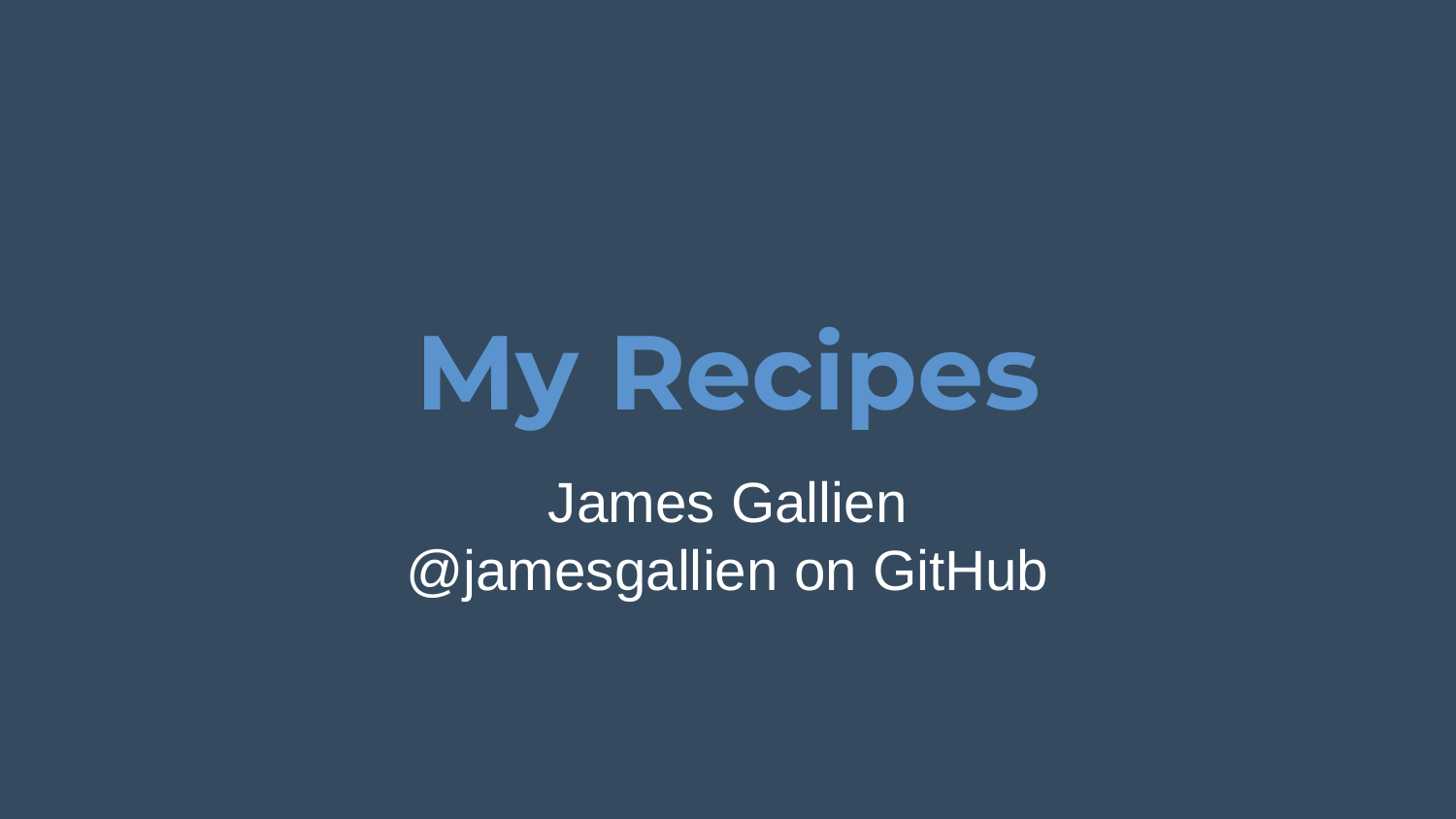

My Recipes
James Gallien
@jamesgallien on GitHub